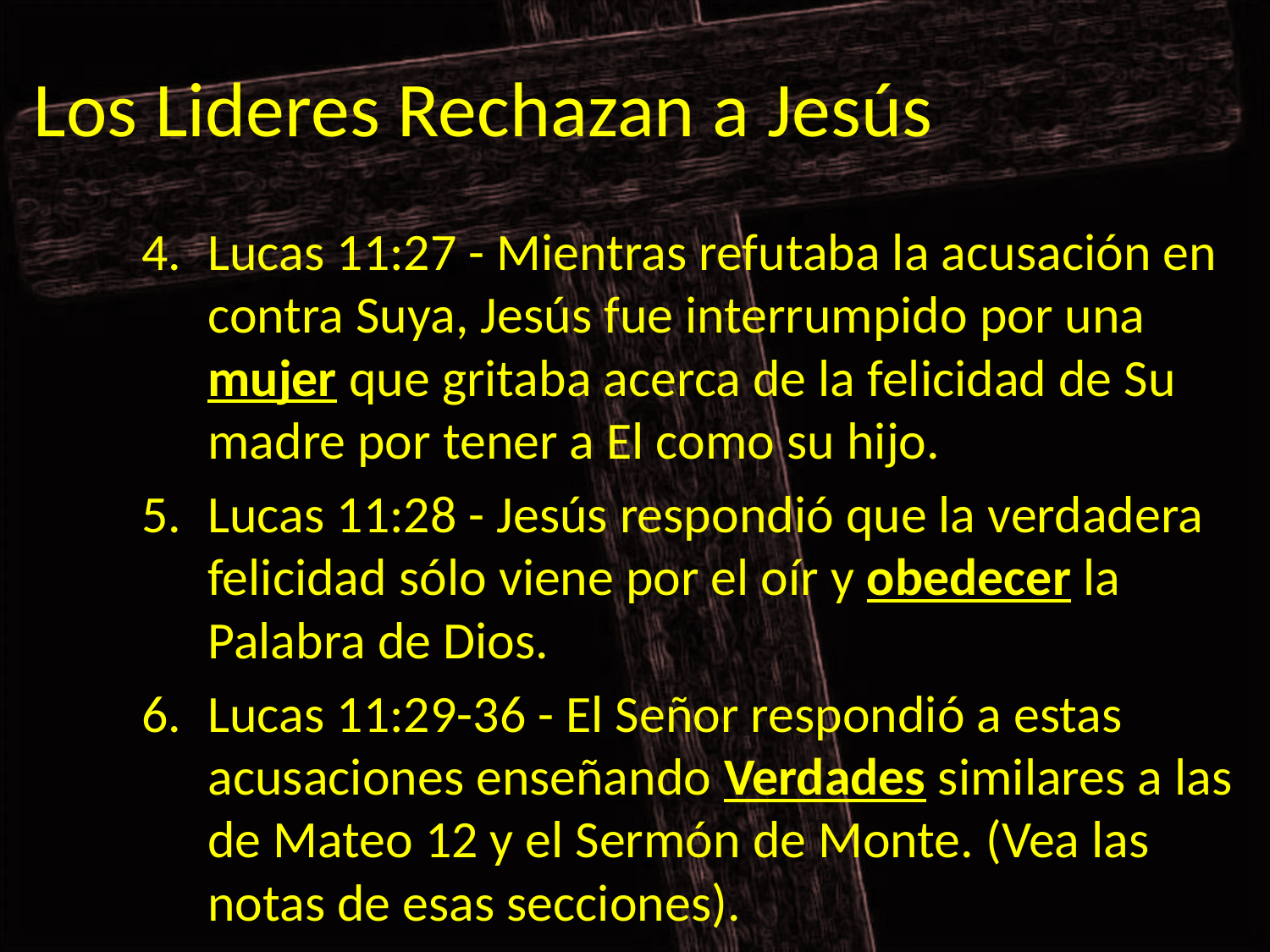

# Los Lideres Rechazan a Jesús
Lucas 11:27 - Mientras refutaba la acusación en contra Suya, Jesús fue interrumpido por una mujer que gritaba acerca de la felicidad de Su madre por tener a El como su hijo.
Lucas 11:28 - Jesús respondió que la verdadera felicidad sólo viene por el oír y obedecer la Palabra de Dios.
Lucas 11:29-36 - El Señor respondió a estas acusaciones enseñando Verdades similares a las de Mateo 12 y el Sermón de Monte. (Vea las notas de esas secciones).